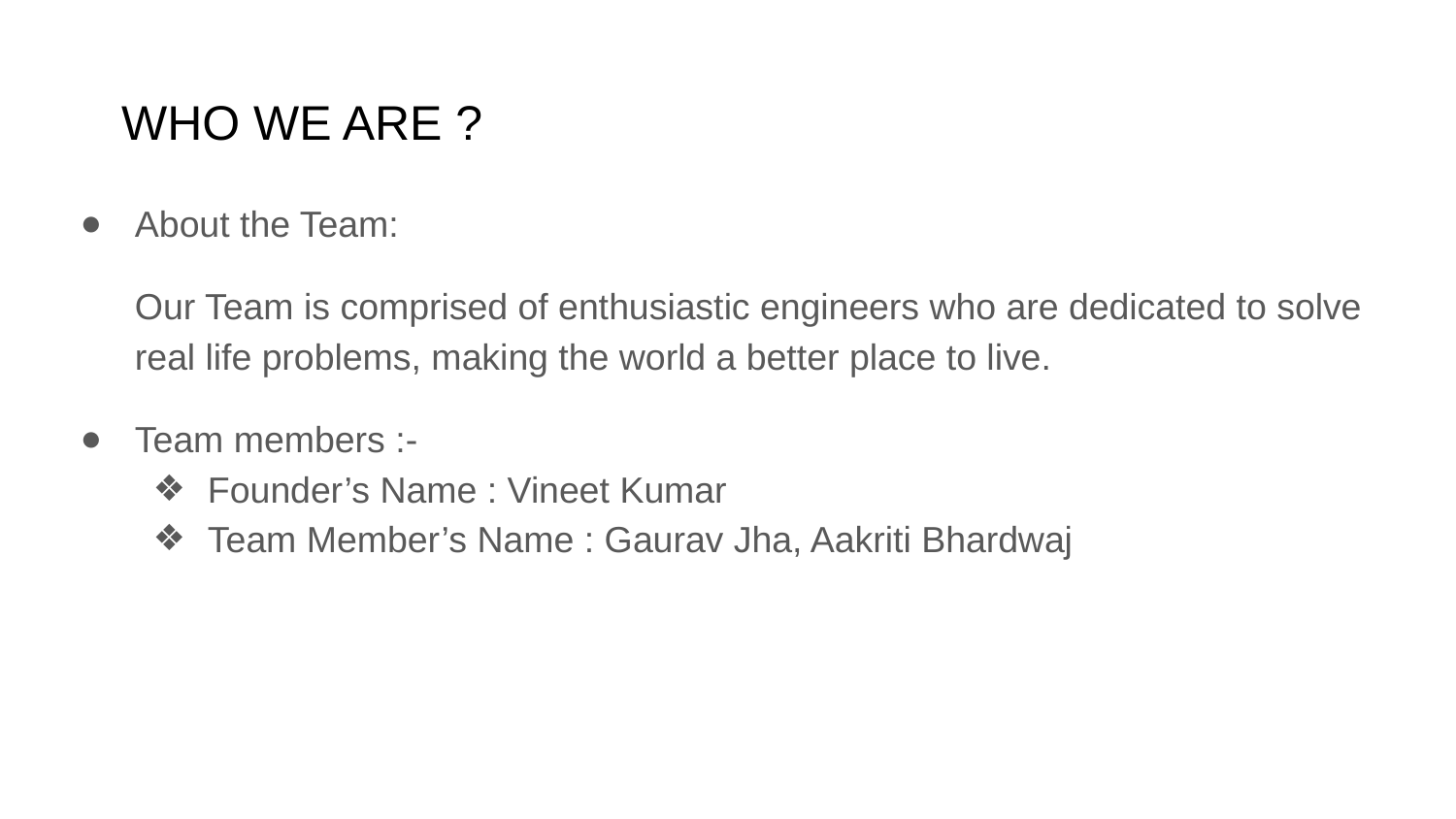

WHO WE ARE ?

About the Team:
Our Team is comprised of enthusiastic engineers who are dedicated to solve real life problems, making the world a better place to live.
Team members :-
Founder’s Name : Vineet Kumar
Team Member’s Name : Gaurav Jha, Aakriti Bhardwaj